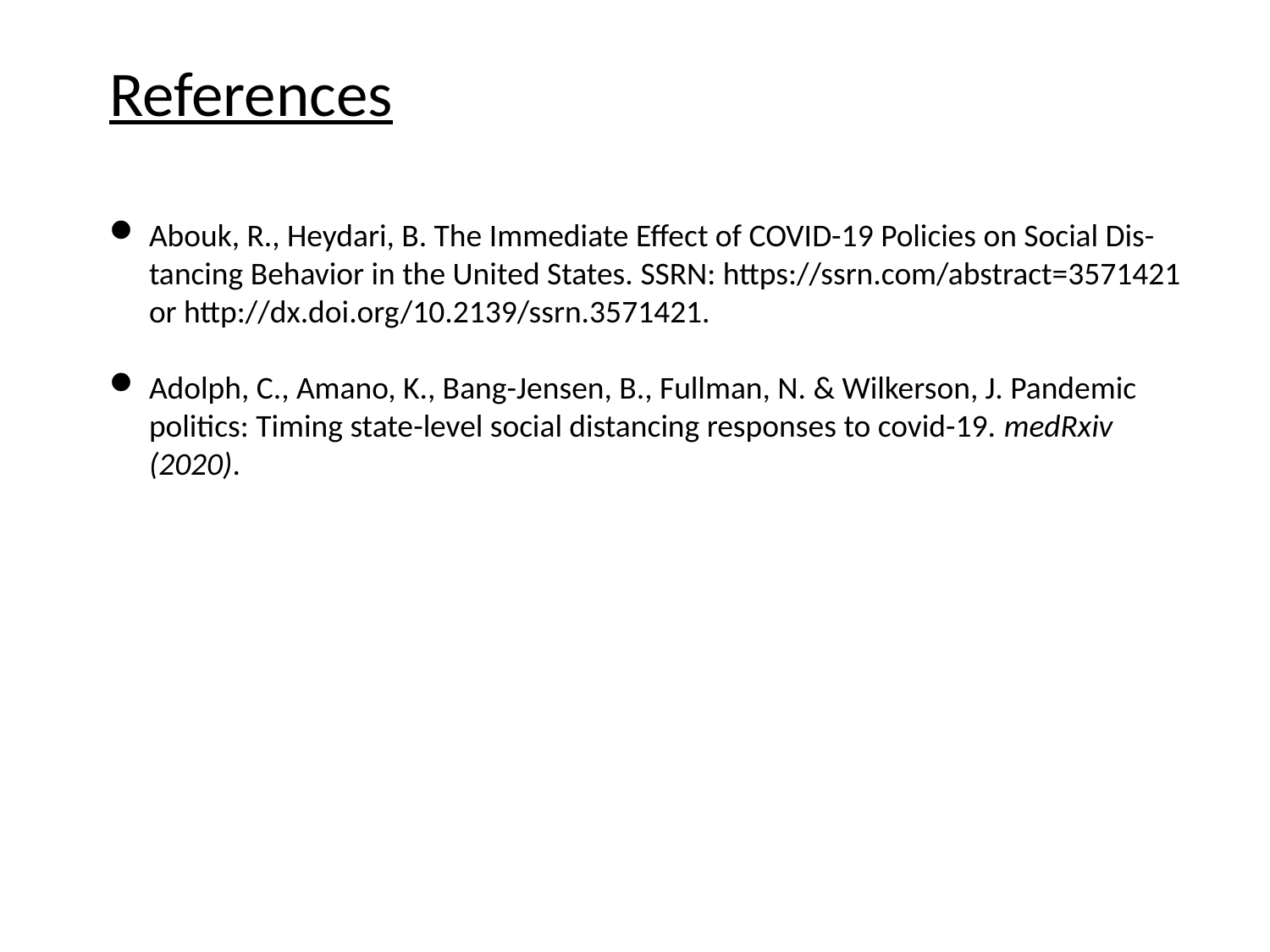

References

Abouk, R., Heydari, B. The Immediate Effect of COVID-19 Policies on Social Dis- tancing Behavior in the United States. SSRN: https://ssrn.com/abstract=3571421 or http://dx.doi.org/10.2139/ssrn.3571421.

Adolph, C., Amano, K., Bang-Jensen, B., Fullman, N. & Wilkerson, J. Pandemic politics: Timing state-level social distancing responses to covid-19. medRxiv (2020).

12